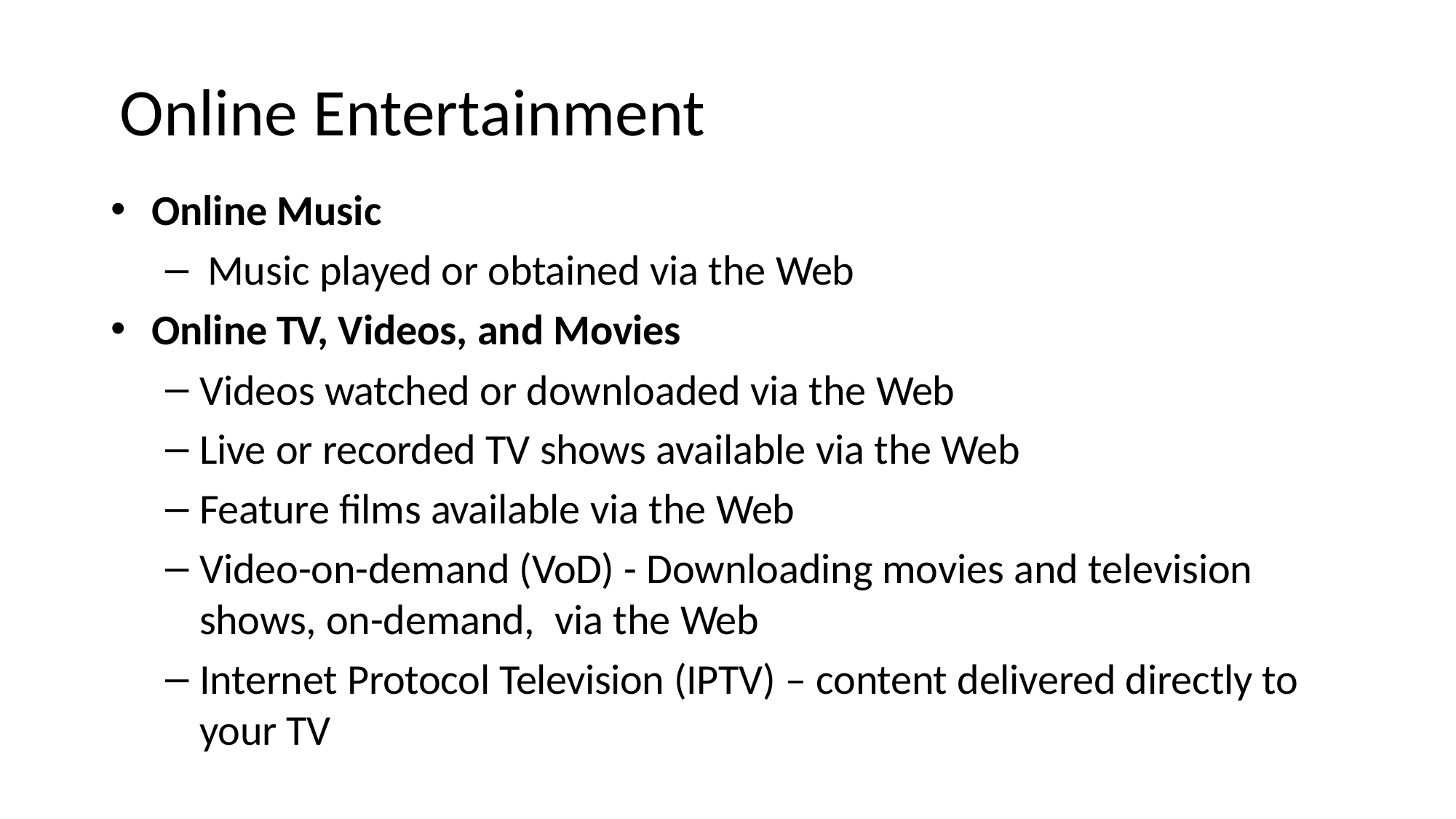

# Online Entertainment
Online Music
Music played or obtained via the Web
Online TV, Videos, and Movies
Videos watched or downloaded via the Web
Live or recorded TV shows available via the Web
Feature films available via the Web
Video-on-demand (VoD) - Downloading movies and television shows, on-demand,  via the Web
Internet Protocol Television (IPTV) – content delivered directly to your TV
47